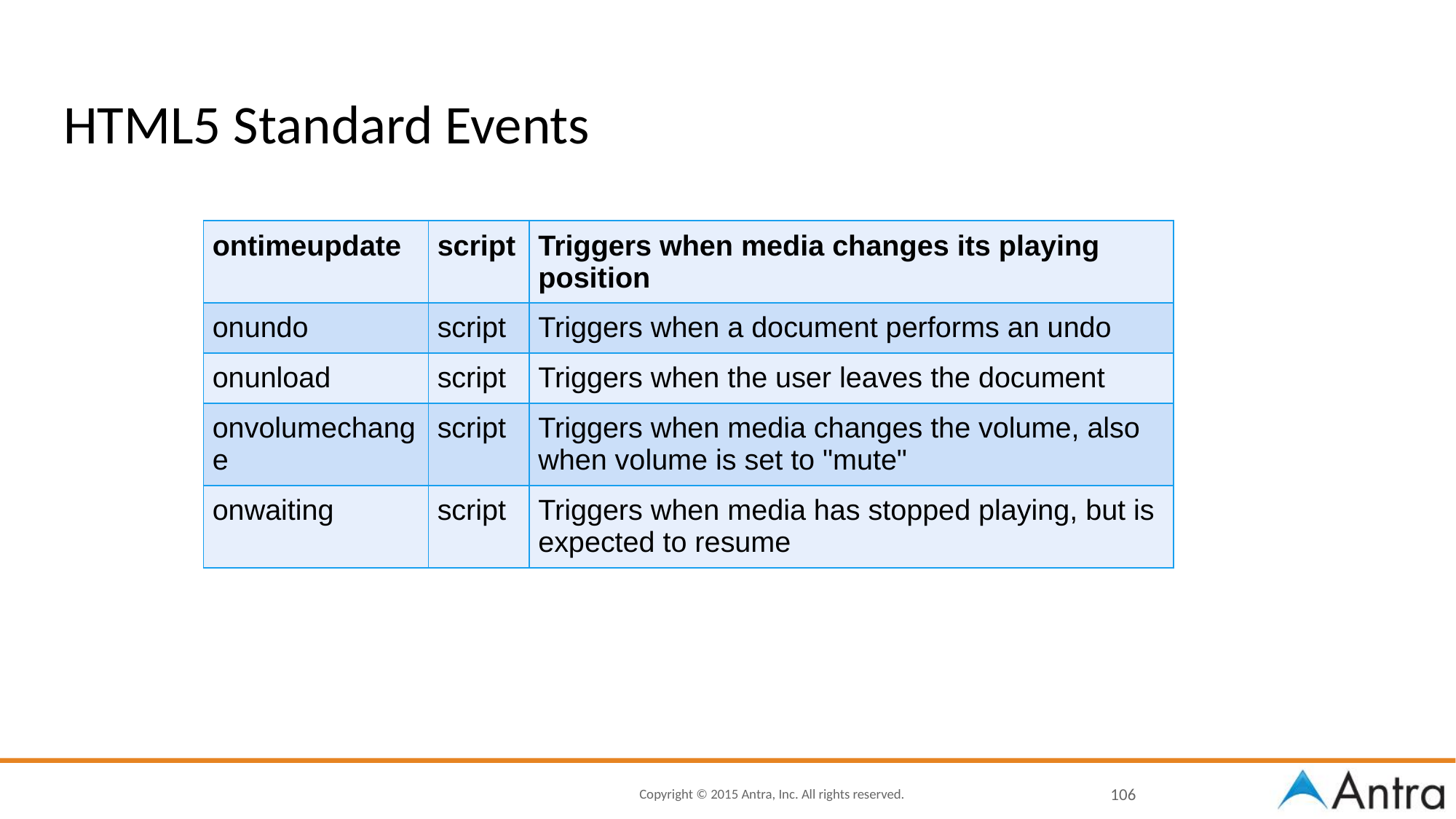

# HTML5 Standard Events
| ontimeupdate | script | Triggers when media changes its playing position |
| --- | --- | --- |
| onundo | script | Triggers when a document performs an undo |
| onunload | script | Triggers when the user leaves the document |
| onvolumechange | script | Triggers when media changes the volume, also when volume is set to "mute" |
| onwaiting | script | Triggers when media has stopped playing, but is expected to resume |
106